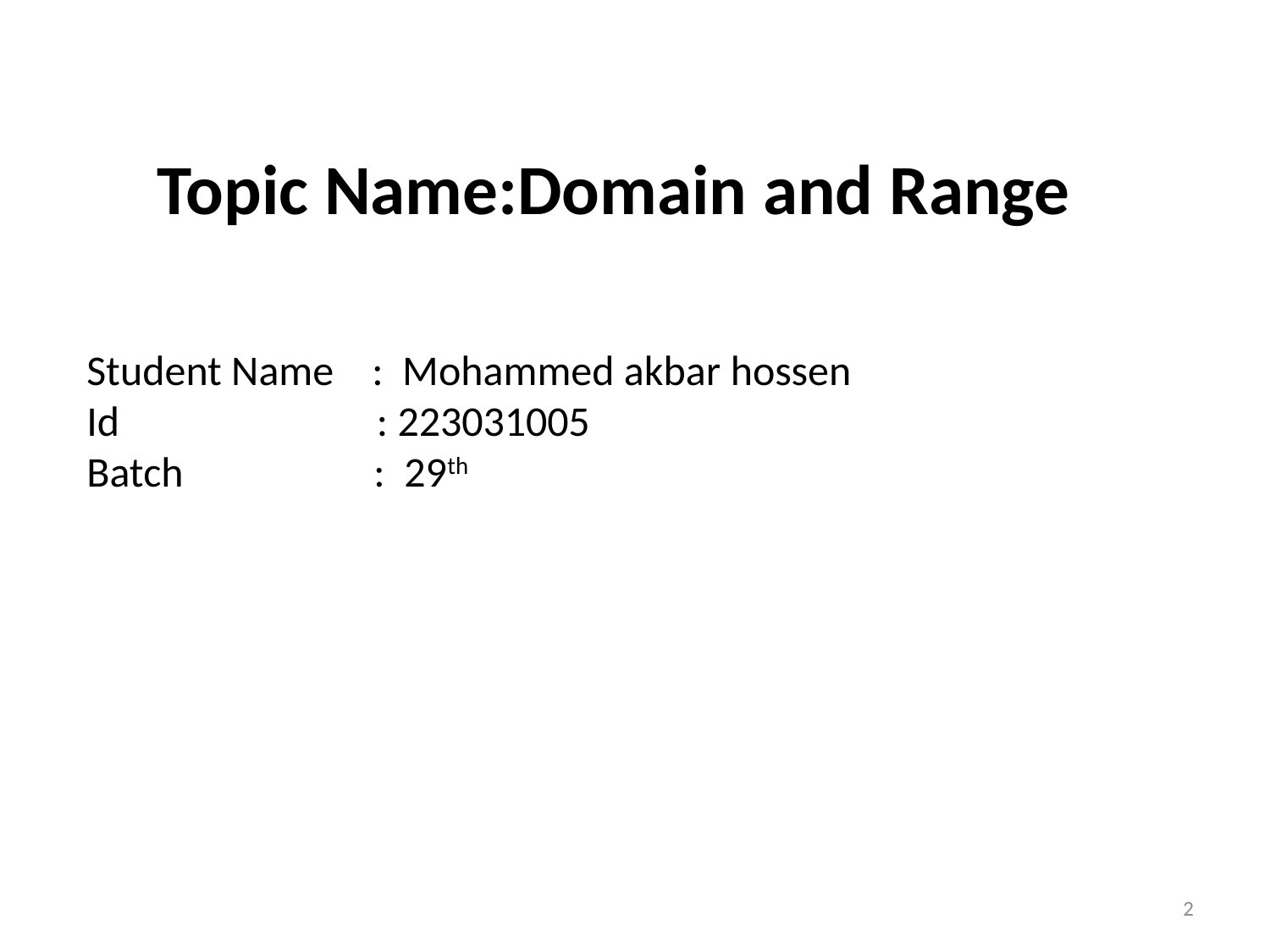

Topic Name:Domain and Range

Student Name    :  Mohammed akbar hossen
Id                           : 223031005
Batch                    :  29th
2